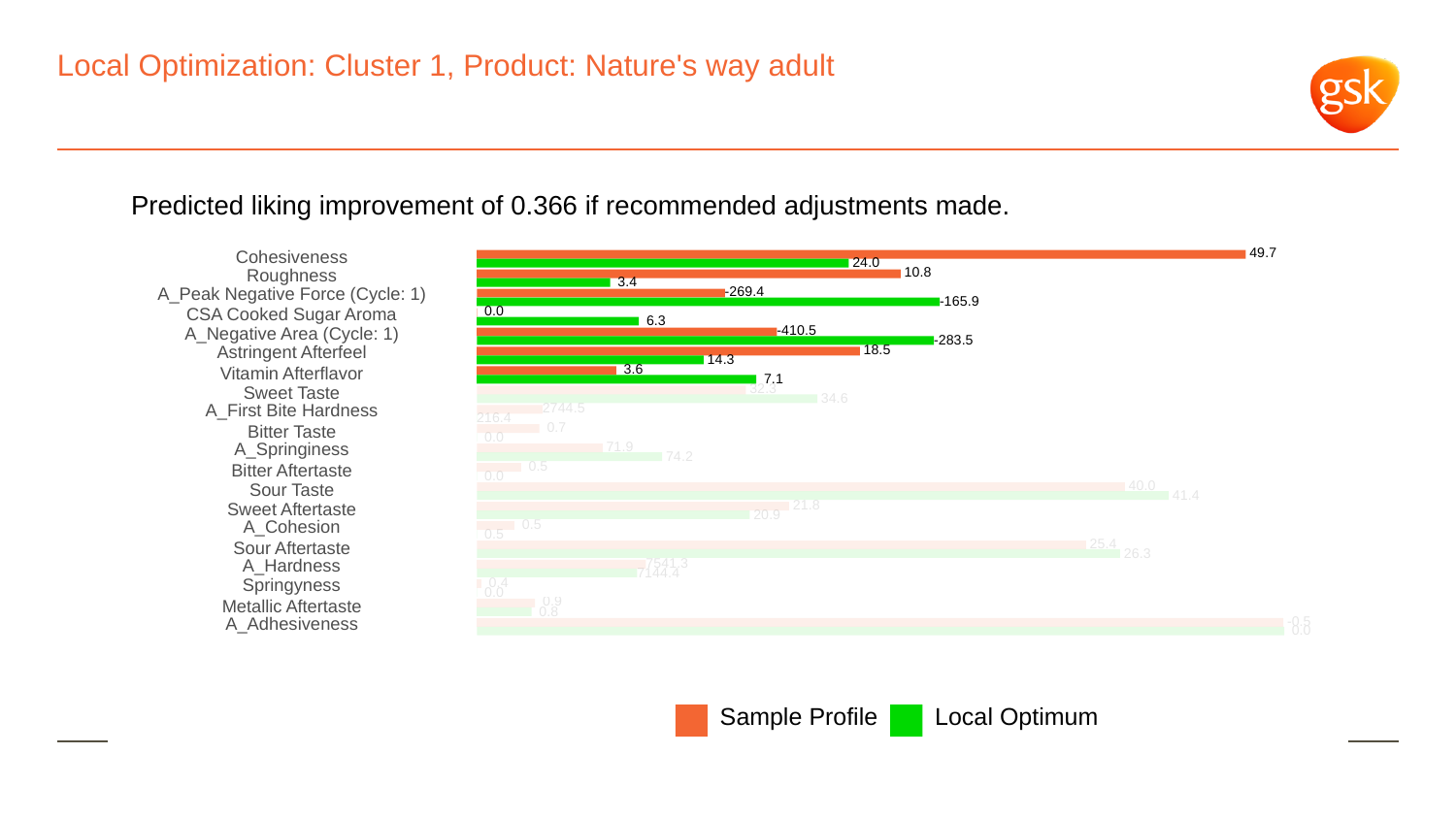

# Local Optimization: Cluster 1, Product: Nature's way adult

Predicted liking improvement of 0.366 if recommended adjustments made.

 49.7

Cohesiveness
 24.0

Roughness
 10.8

  3.4

A_Peak Negative Force (Cycle: 1)
-269.4

-165.9

CSA Cooked Sugar Aroma
  0.0

  6.3

A_Negative Area (Cycle: 1)
-410.5

-283.5

Astringent Afterfeel
 18.5

 14.3

  3.6

Vitamin Afterflavor
  7.1

 32.3

Sweet Taste
 34.6

2744.5
A_First Bite Hardness

216.4

  0.7

Bitter Taste
  0.0

A_Springiness
 71.9

 74.2

  0.5

Bitter Aftertaste
  0.0

 40.0

Sour Taste
 41.4

 21.8

Sweet Aftertaste
 20.9

A_Cohesion
  0.5

  0.5

 25.4

Sour Aftertaste
 26.3

7541.3
A_Hardness

7144.4

Springyness
  0.4

  0.0

  0.9

Metallic Aftertaste
  0.8

 -0.5
A_Adhesiveness

  0.0

Local Optimum
Sample Profile